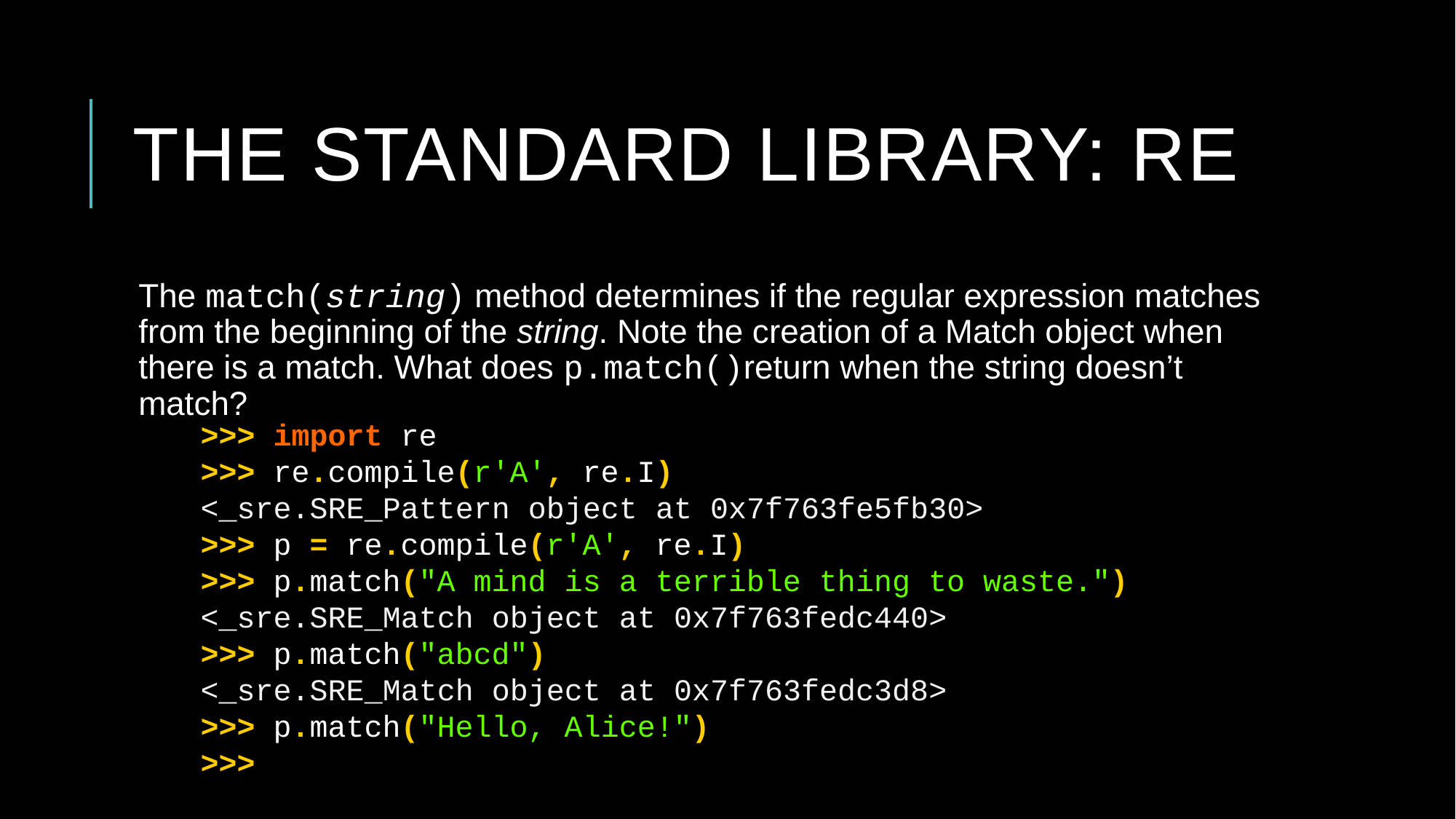

# The Standard library: re
The match(string) method determines if the regular expression matches from the beginning of the string. Note the creation of a Match object when there is a match. What does p.match()return when the string doesn’t match?
>>> import re
>>> re.compile(r'A', re.I)
<_sre.SRE_Pattern object at 0x7f763fe5fb30>
>>> p = re.compile(r'A', re.I)
>>> p.match("A mind is a terrible thing to waste.")
<_sre.SRE_Match object at 0x7f763fedc440>
>>> p.match("abcd")
<_sre.SRE_Match object at 0x7f763fedc3d8>
>>> p.match("Hello, Alice!")
>>>